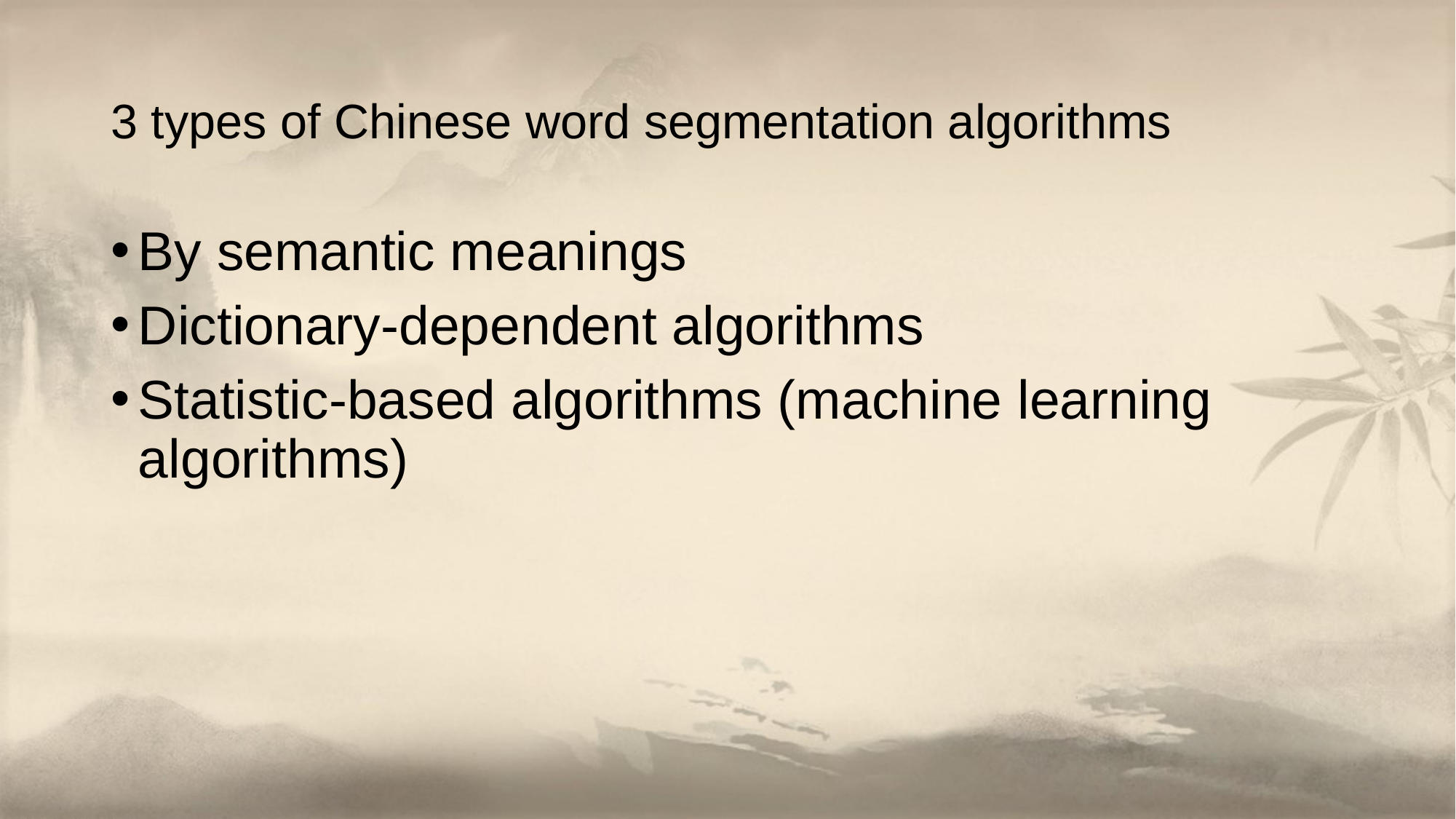

# 3 types of Chinese word segmentation algorithms
By semantic meanings
Dictionary-dependent algorithms
Statistic-based algorithms (machine learning algorithms)